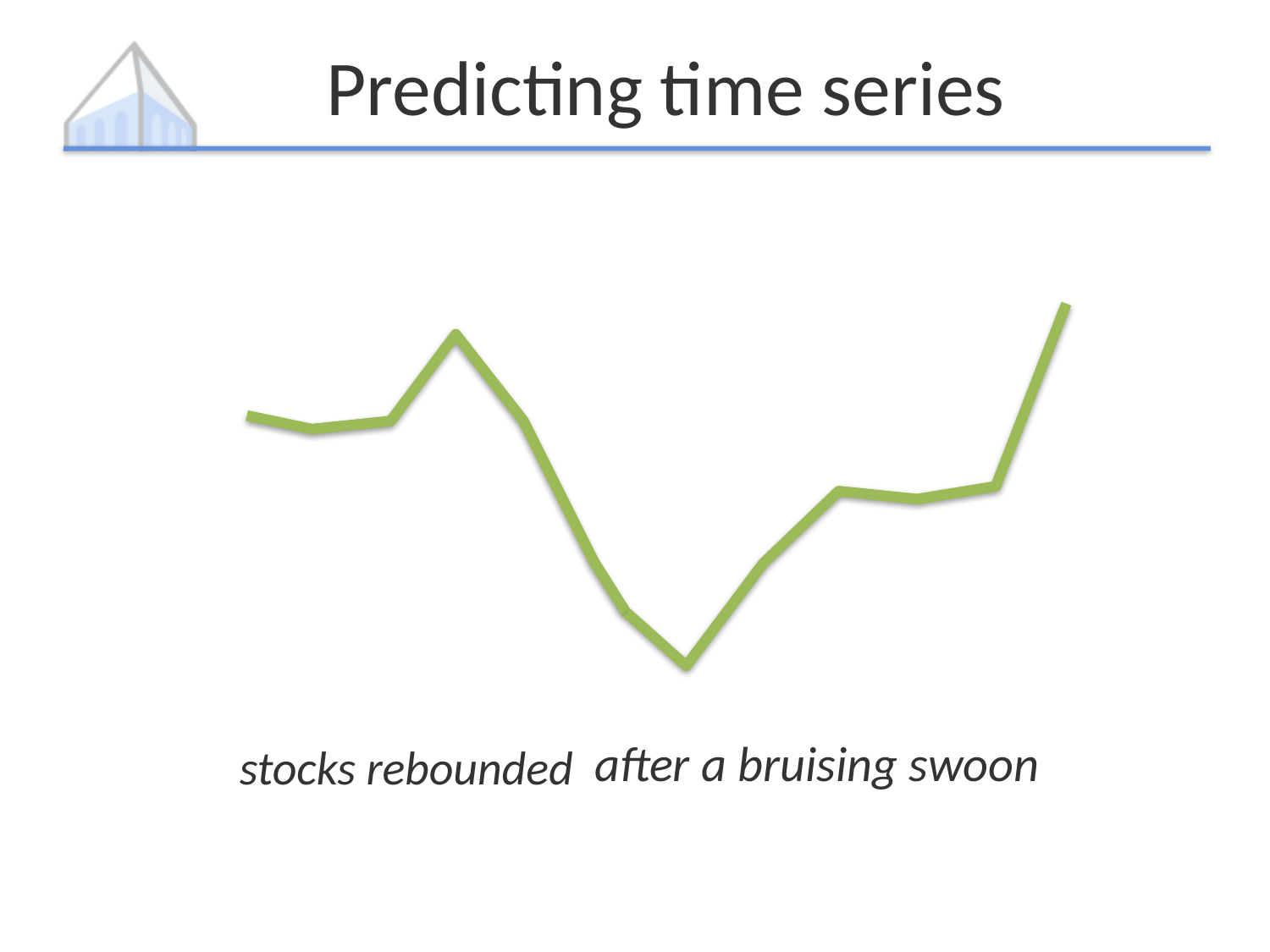

# Predicting time series

after a bruising swoon
stocks rebounded